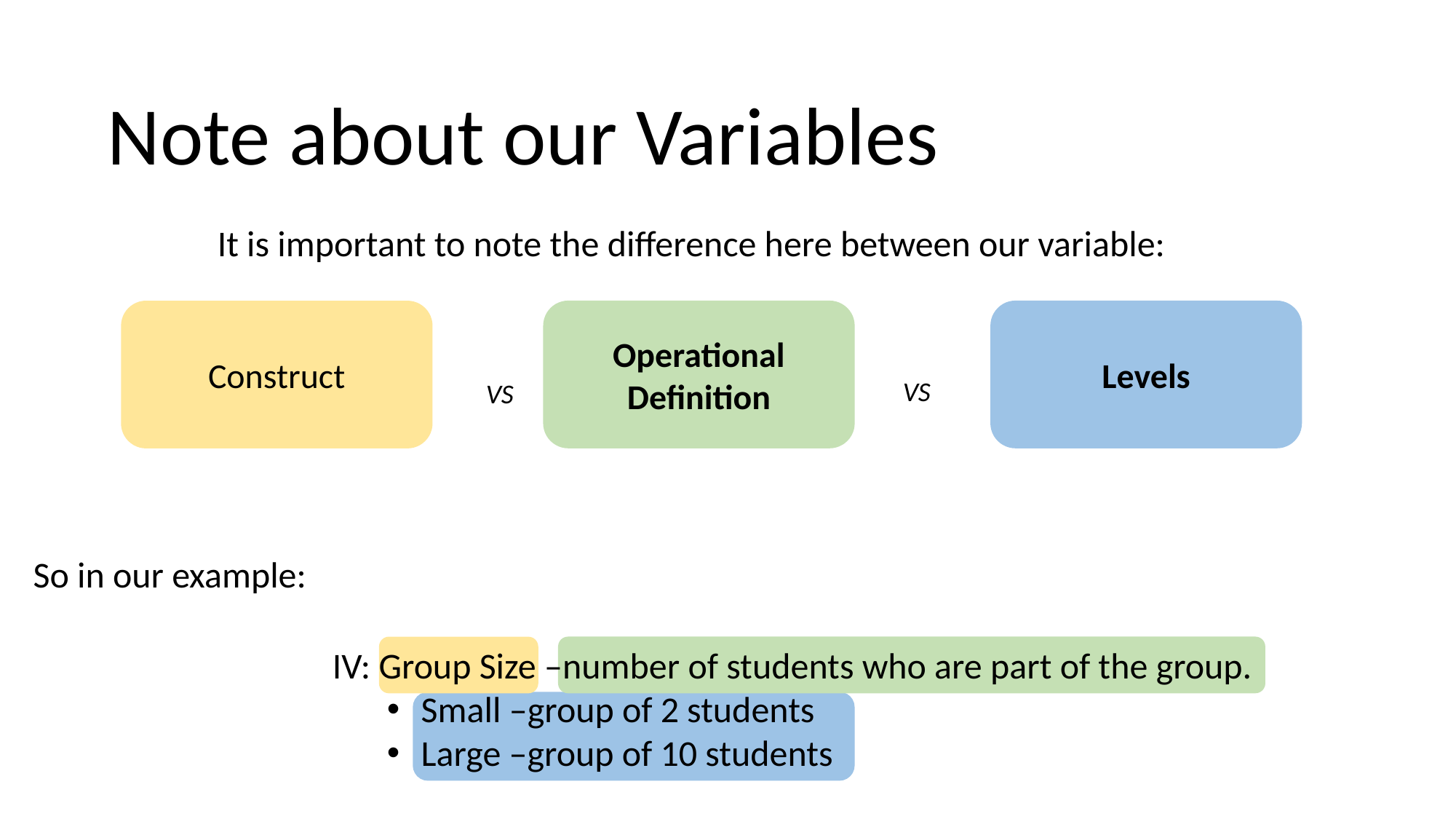

# Note about our Variables
It is important to note the difference here between our variable:

Operational Definition
Levels
Construct
VS
VS
So in our example:

IV: Group Size –number of students who are part of the group.
Small –group of 2 students
Large –group of 10 students